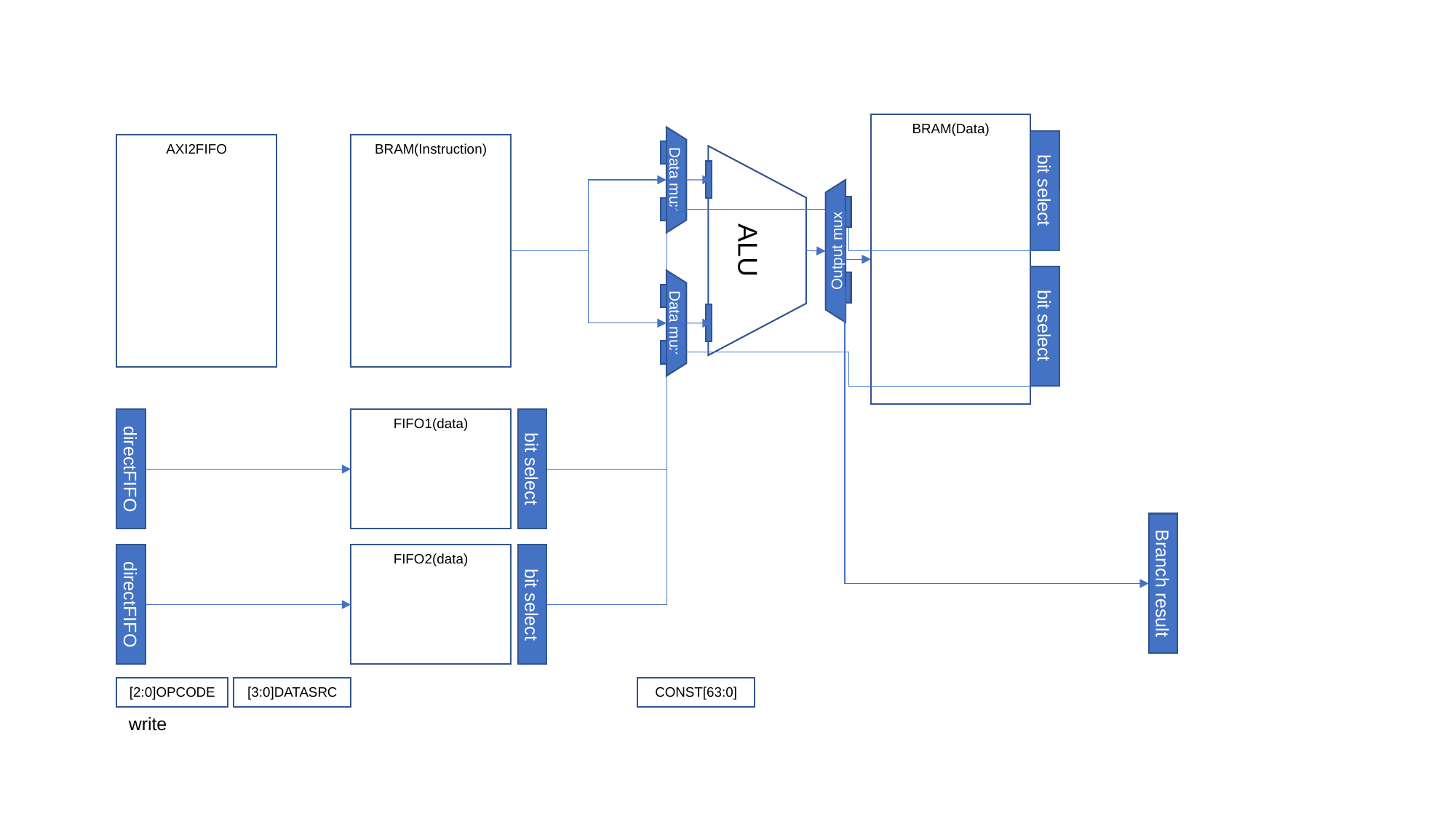

BRAM(Data)

Data mux

AXI2FIFO
BRAM(Instruction)

bit select

Output mux

ALU

Data mux

bit select
FIFO1(data)
directFIFO
bit select
FIFO2(data)
Branch result
directFIFO
bit select
[2:0]OPCODE
[3:0]DATASRC
CONST[63:0]
write